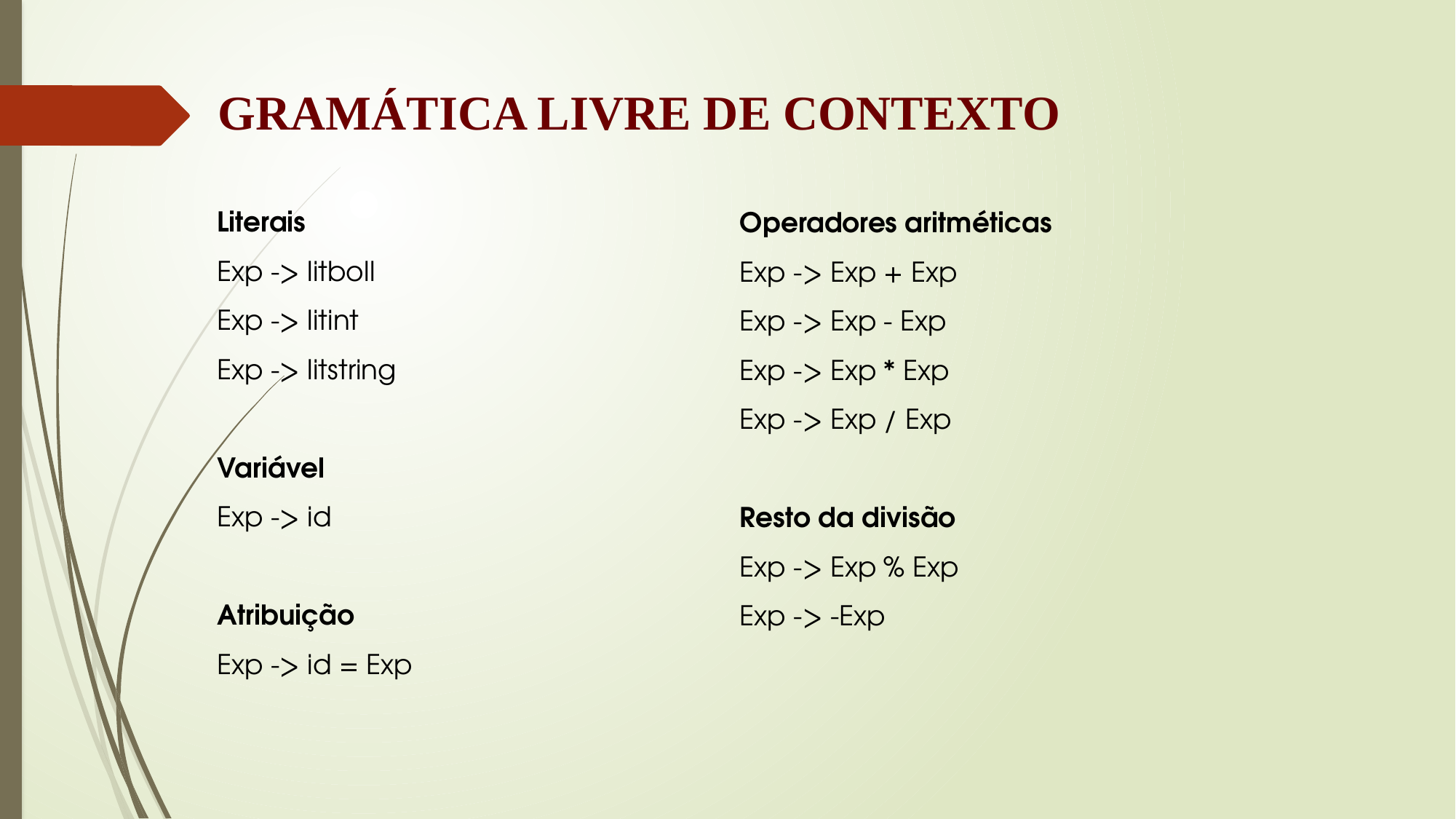

GRAMÁTICA LIVRE DE CONTEXTO
Literais
Exp -> litboll
Exp -> litint
Exp -> litstring
Variável
Exp -> id
Atribuição
Exp -> id = Exp
Operadores aritméticas
Exp -> Exp + Exp
Exp -> Exp - Exp
Exp -> Exp * Exp
Exp -> Exp / Exp
Resto da divisão
Exp -> Exp % Exp
Exp -> -Exp